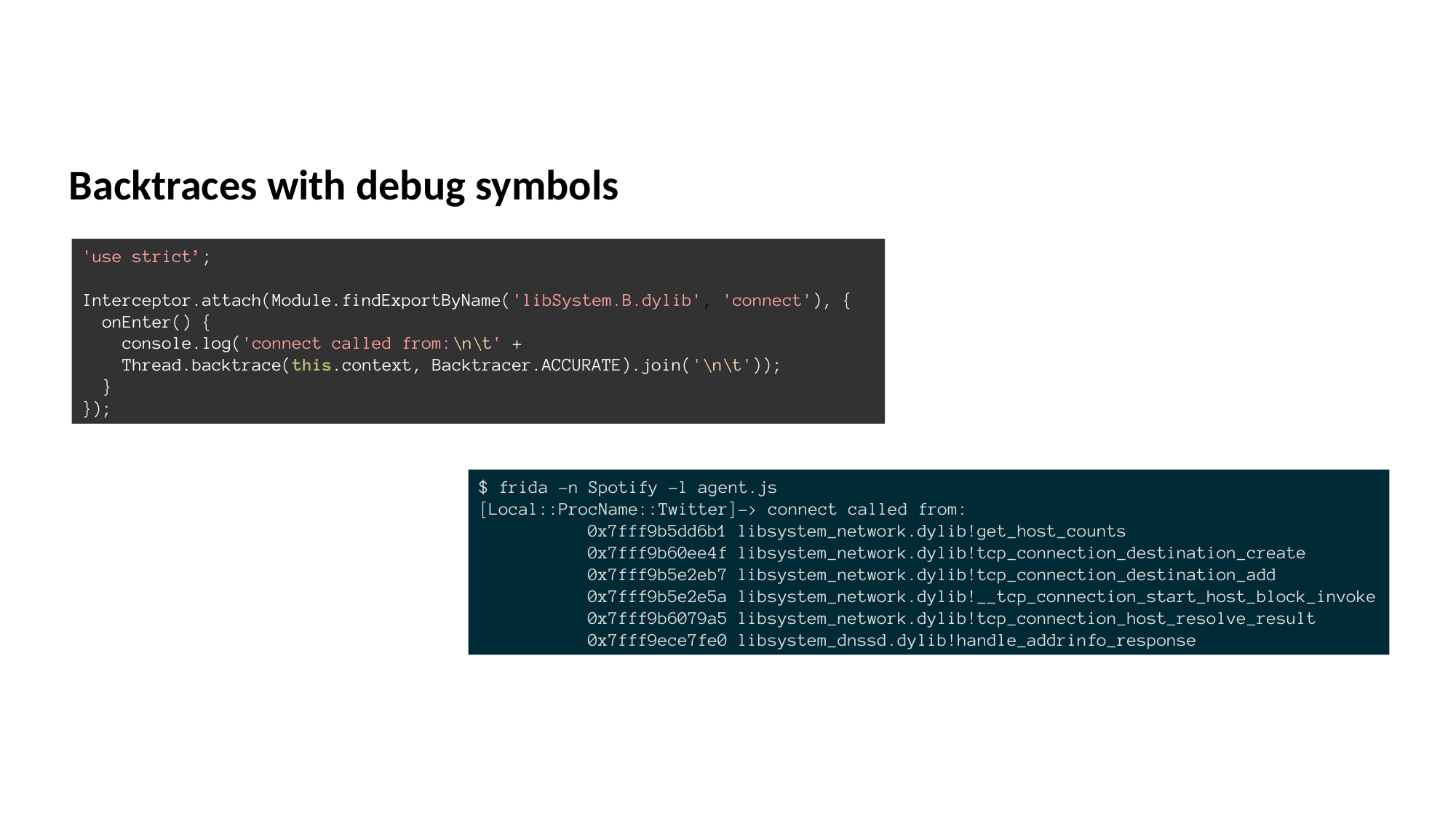

Backtraces with debug symbols

'use strict’;

Interceptor.attach(Module.findExportByName('libSystem.B.dylib', 'connect'), {
  onEnter() {
    console.log('connect called from:\n\t' +
    Thread.backtrace(this.context, Backtracer.ACCURATE).join('\n\t'));
  }
});
$ frida –n Spotify -l agent.js
[Local::ProcName::Twitter]-> connect called from:
	0x7fff9b5dd6b1 libsystem_network.dylib!get_host_counts
	0x7fff9b60ee4f libsystem_network.dylib!tcp_connection_destination_create
	0x7fff9b5e2eb7 libsystem_network.dylib!tcp_connection_destination_add
	0x7fff9b5e2e5a libsystem_network.dylib!__tcp_connection_start_host_block_invoke
	0x7fff9b6079a5 libsystem_network.dylib!tcp_connection_host_resolve_result
	0x7fff9ece7fe0 libsystem_dnssd.dylib!handle_addrinfo_response